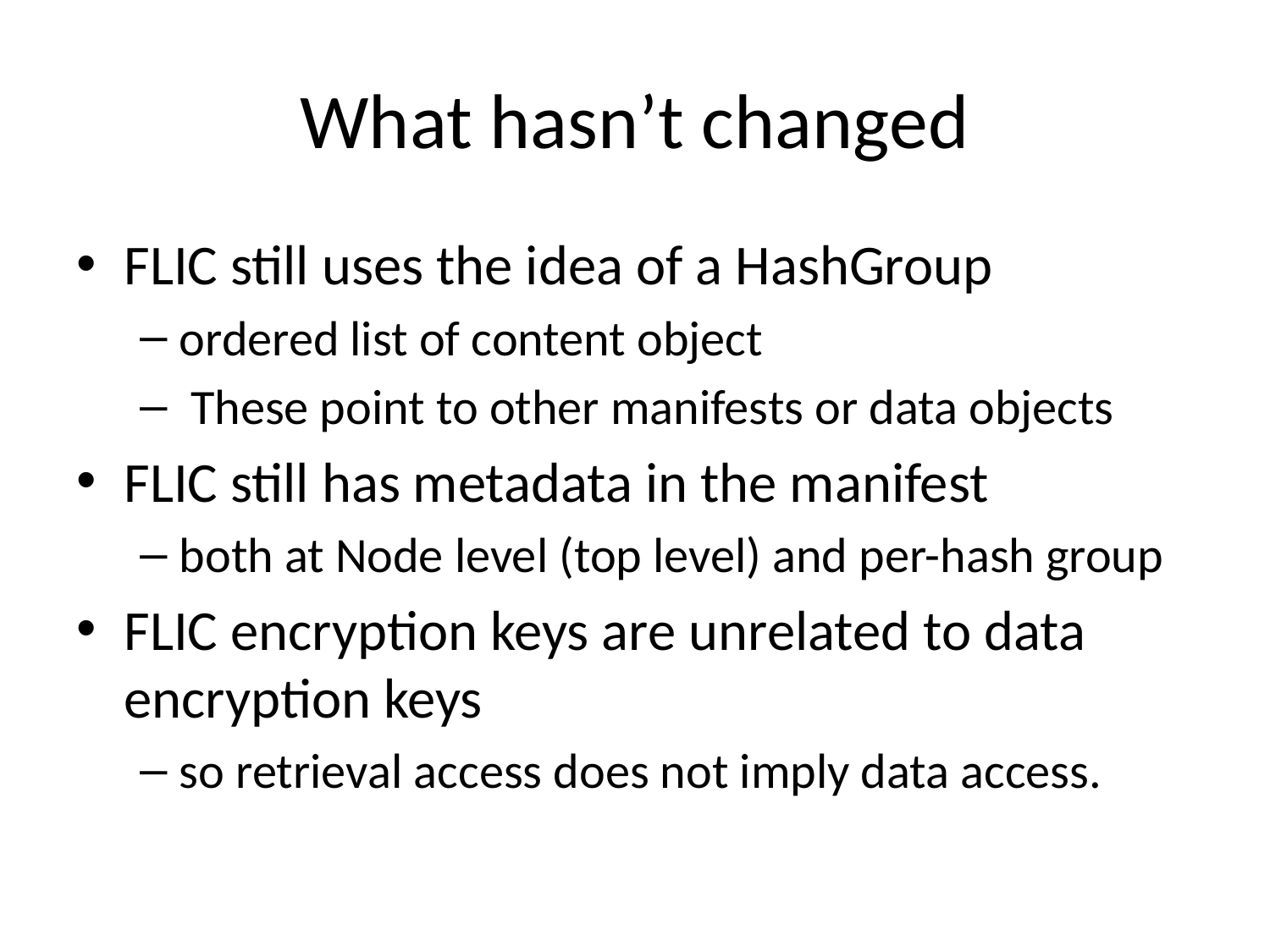

# What hasn’t changed
FLIC still uses the idea of a HashGroup
ordered list of content object
 These point to other manifests or data objects
FLIC still has metadata in the manifest
both at Node level (top level) and per-hash group
FLIC encryption keys are unrelated to data encryption keys
so retrieval access does not imply data access.